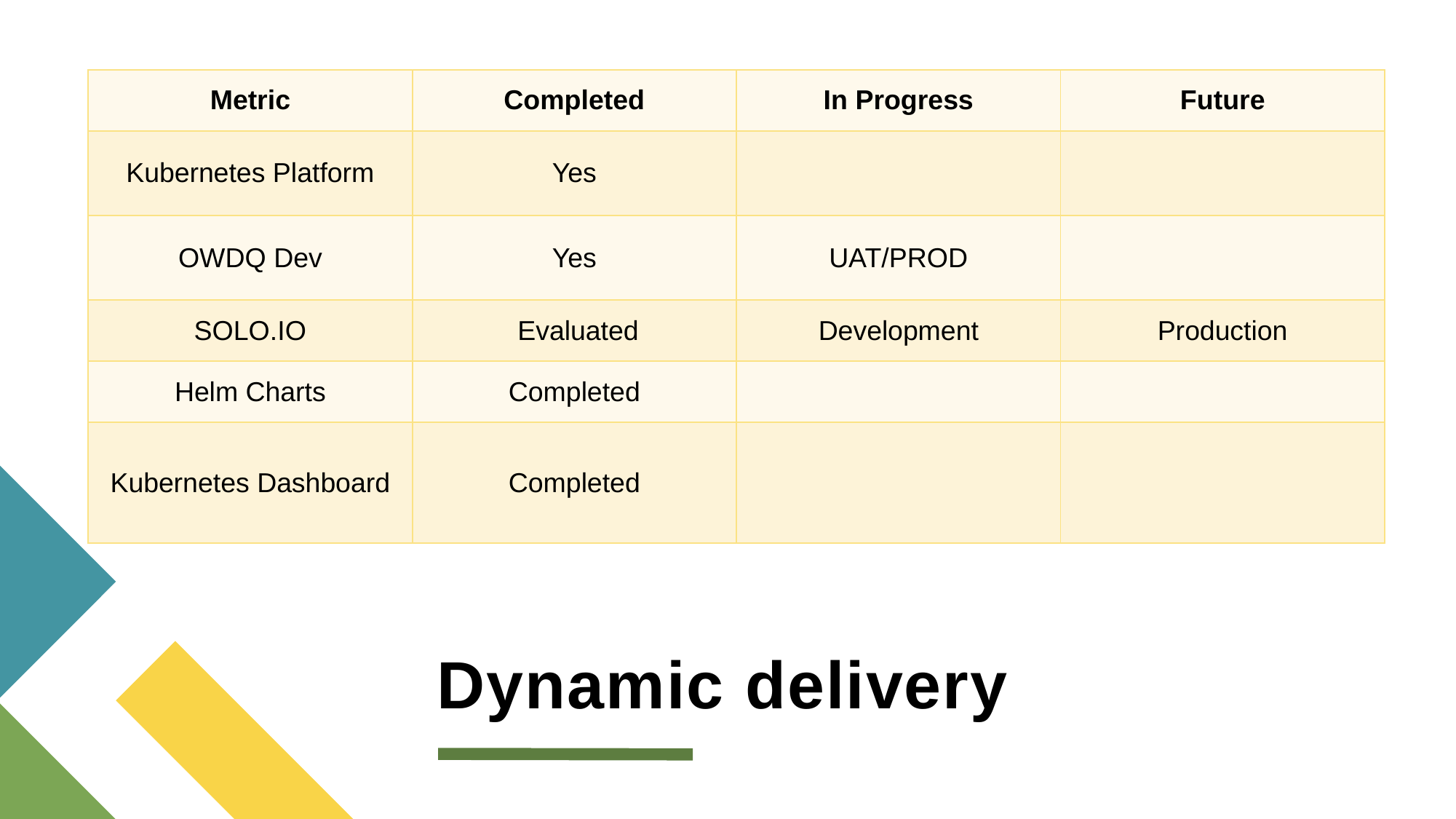

| Metric | Completed | In Progress | Future |
| --- | --- | --- | --- |
| Kubernetes Platform | Yes |  |  |
| OWDQ Dev | Yes | UAT/PROD |  |
| SOLO.IO | Evaluated | Development | Production |
| Helm Charts | Completed |  |  |
| Kubernetes Dashboard | Completed |  |  |
# Dynamic delivery